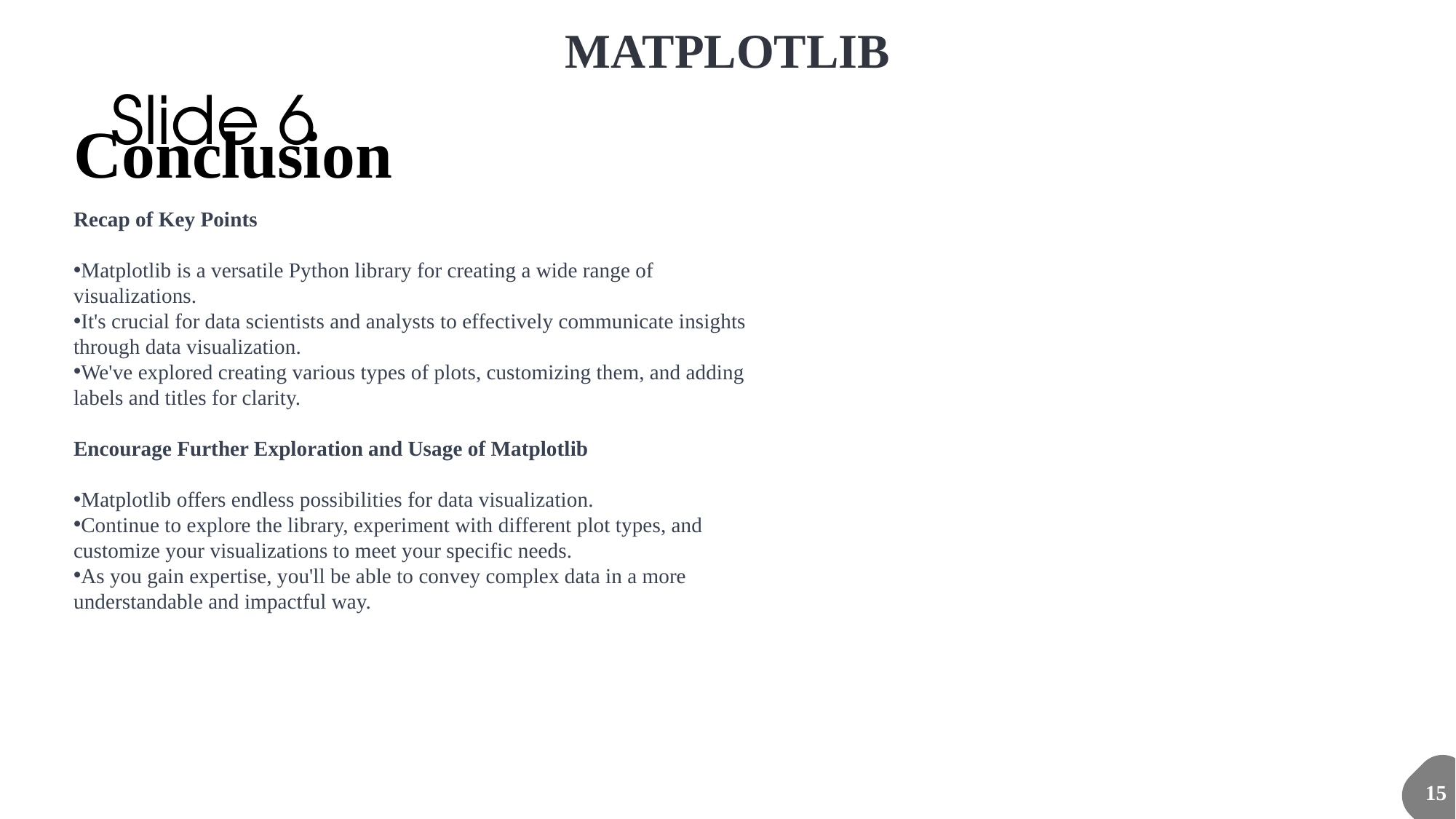

MATPLOTLIB
# Slide 6
Conclusion
Recap of Key Points

Matplotlib is a versatile Python library for creating a wide range of visualizations.
It's crucial for data scientists and analysts to effectively communicate insights through data visualization.
We've explored creating various types of plots, customizing them, and adding labels and titles for clarity.

Encourage Further Exploration and Usage of Matplotlib

Matplotlib offers endless possibilities for data visualization.
Continue to explore the library, experiment with different plot types, and customize your visualizations to meet your specific needs.
As you gain expertise, you'll be able to convey complex data in a more understandable and impactful way.

15